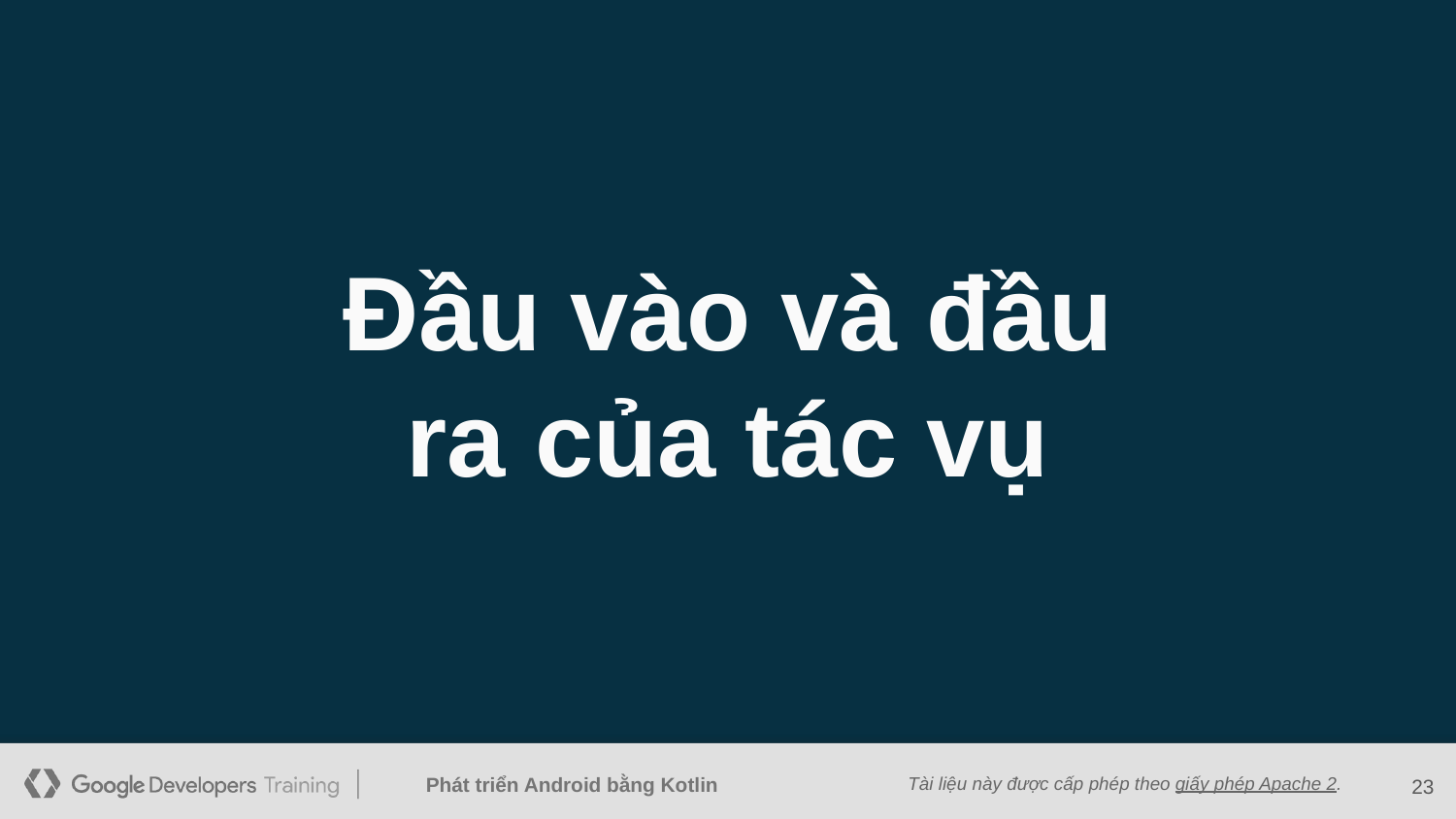

Đầu vào và đầu ra của tác vụ
23